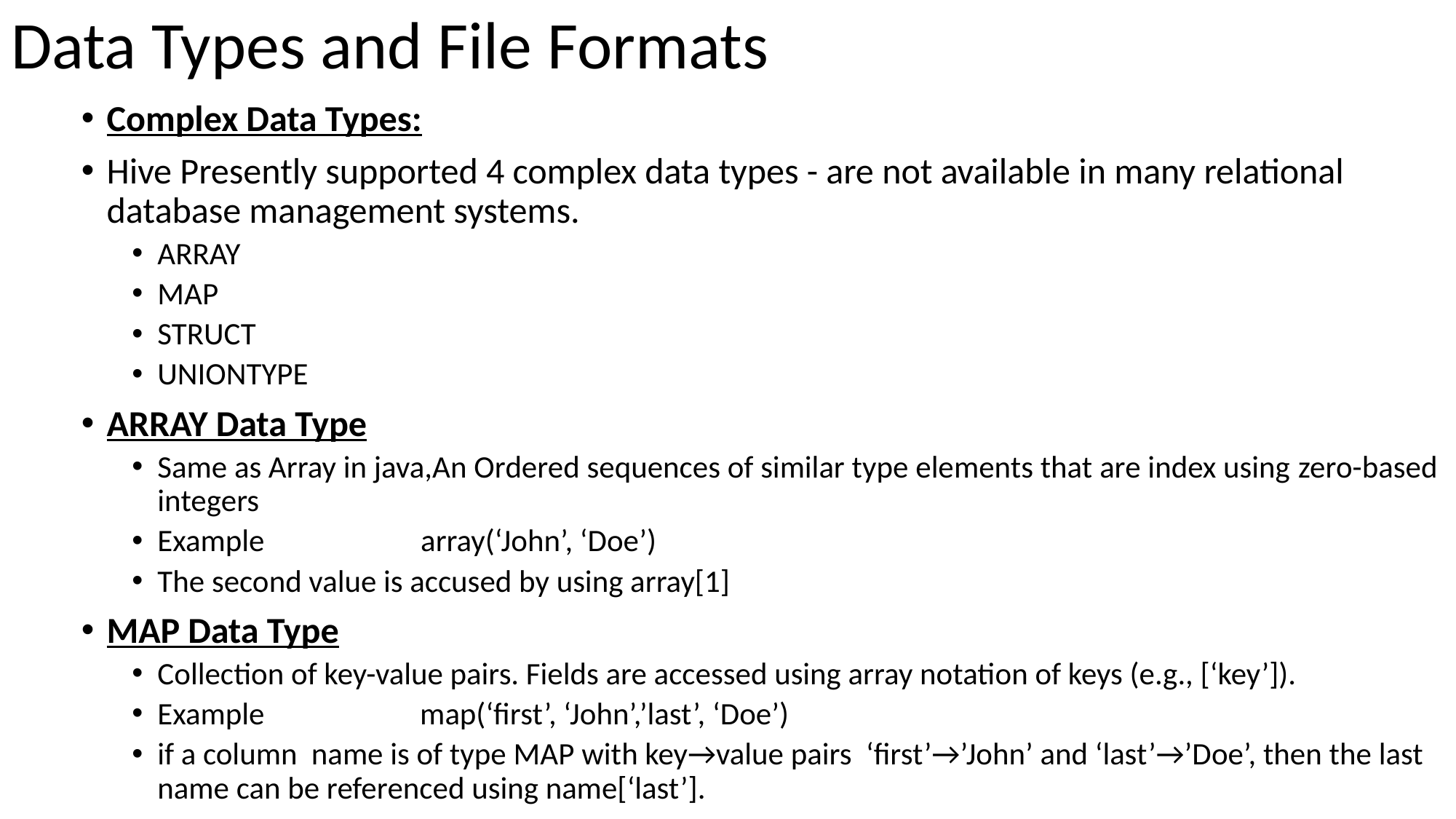

# Data Types and File Formats
Complex Data Types:
Hive Presently supported 4 complex data types - are not available in many relational database management systems.
ARRAY
MAP
STRUCT
UNIONTYPE
ARRAY Data Type
Same as Array in java,An Ordered sequences of similar type elements that are index using zero-based integers
Example                      array(‘John’, ‘Doe’)
The second value is accused by using array[1]
MAP Data Type
Collection of key-value pairs. Fields are accessed using array notation of keys (e.g., [‘key’]).
Example                      map(‘first’, ‘John’,’last’, ‘Doe’)
if a column  name is of type MAP with key→value pairs  ‘first’→’John’ and ‘last’→’Doe’, then the last  name can be referenced using name[‘last’].